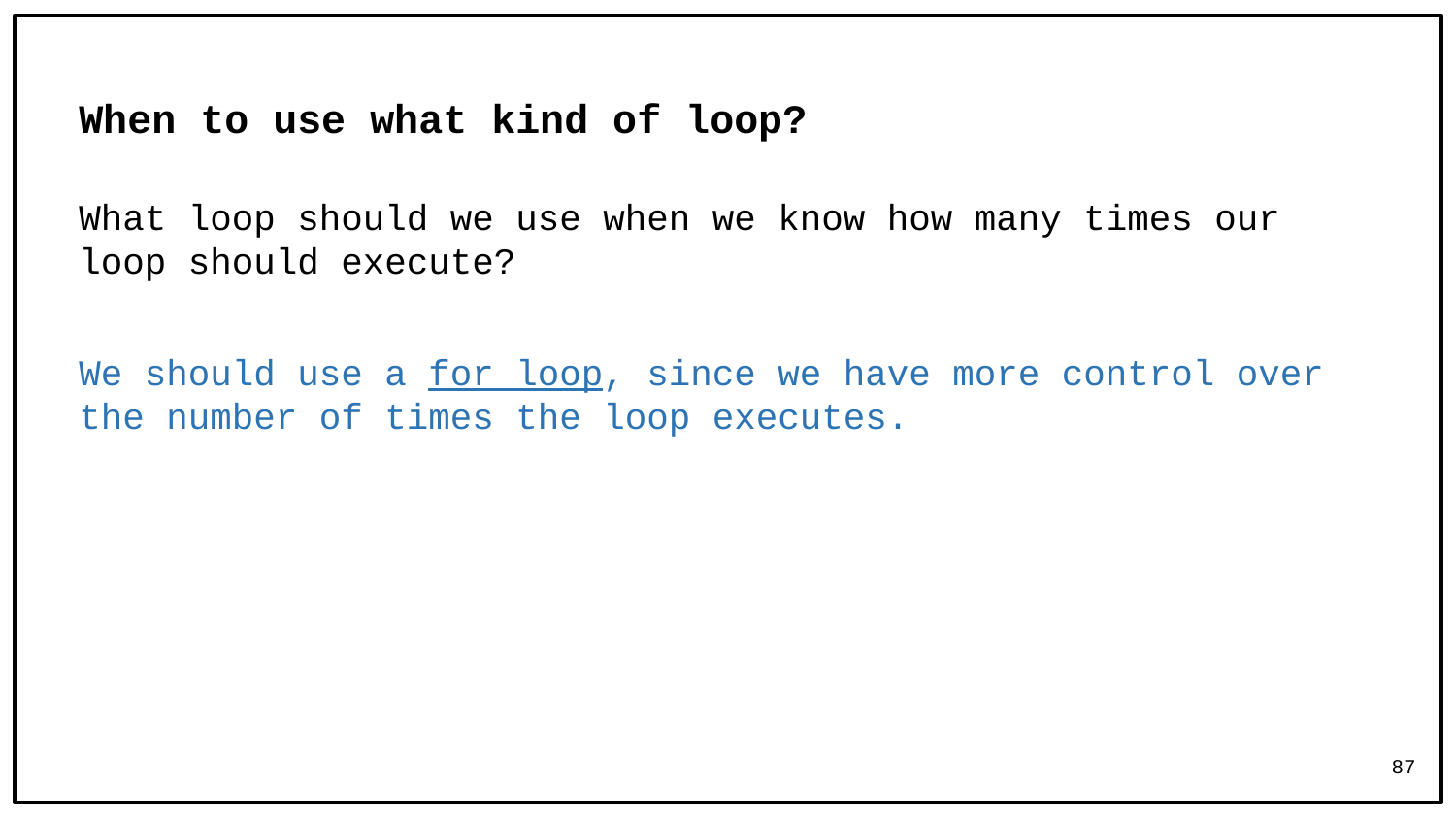

# When to use what kind of loop?
What loop should we use when we know how many times our loop should execute?

We should use a for loop, since we have more control over the number of times the loop executes.
87